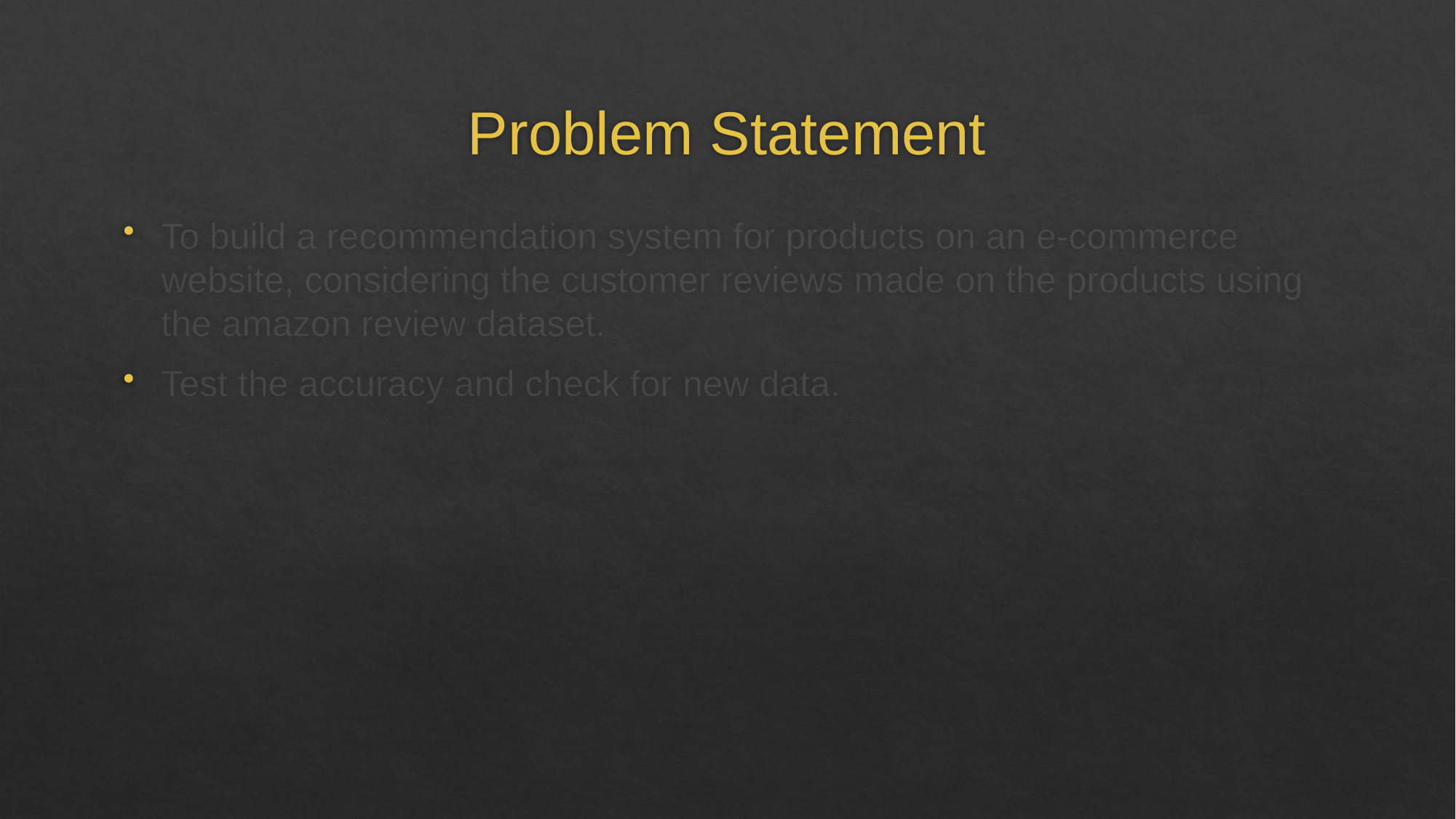

# Problem Statement
To build a recommendation system for products on an e-commerce website, considering the customer reviews made on the products using the amazon review dataset.
Test the accuracy and check for new data.